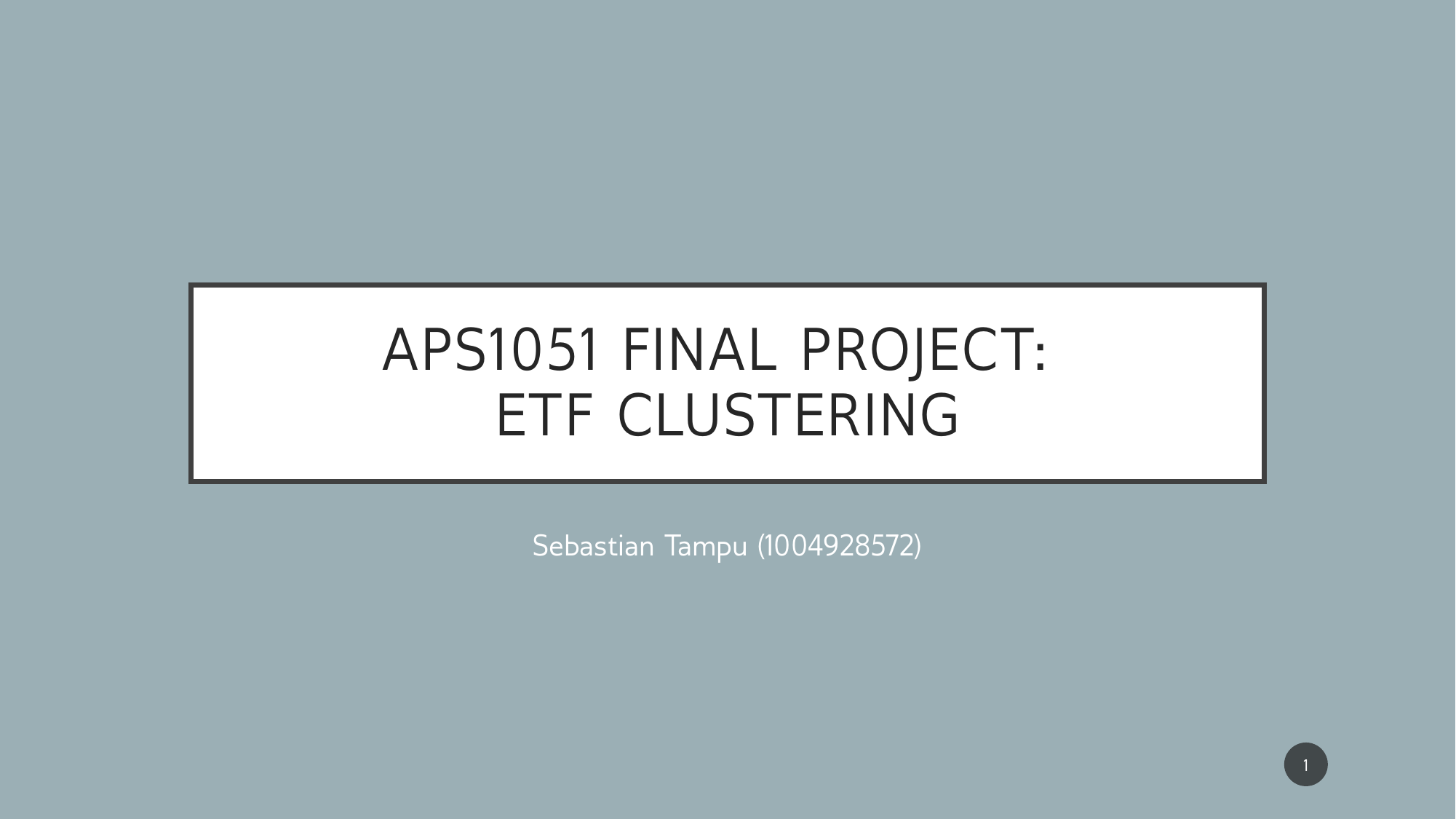

# APS1051 Final Project: ETF Clustering
Sebastian Tampu (1004928572)
1